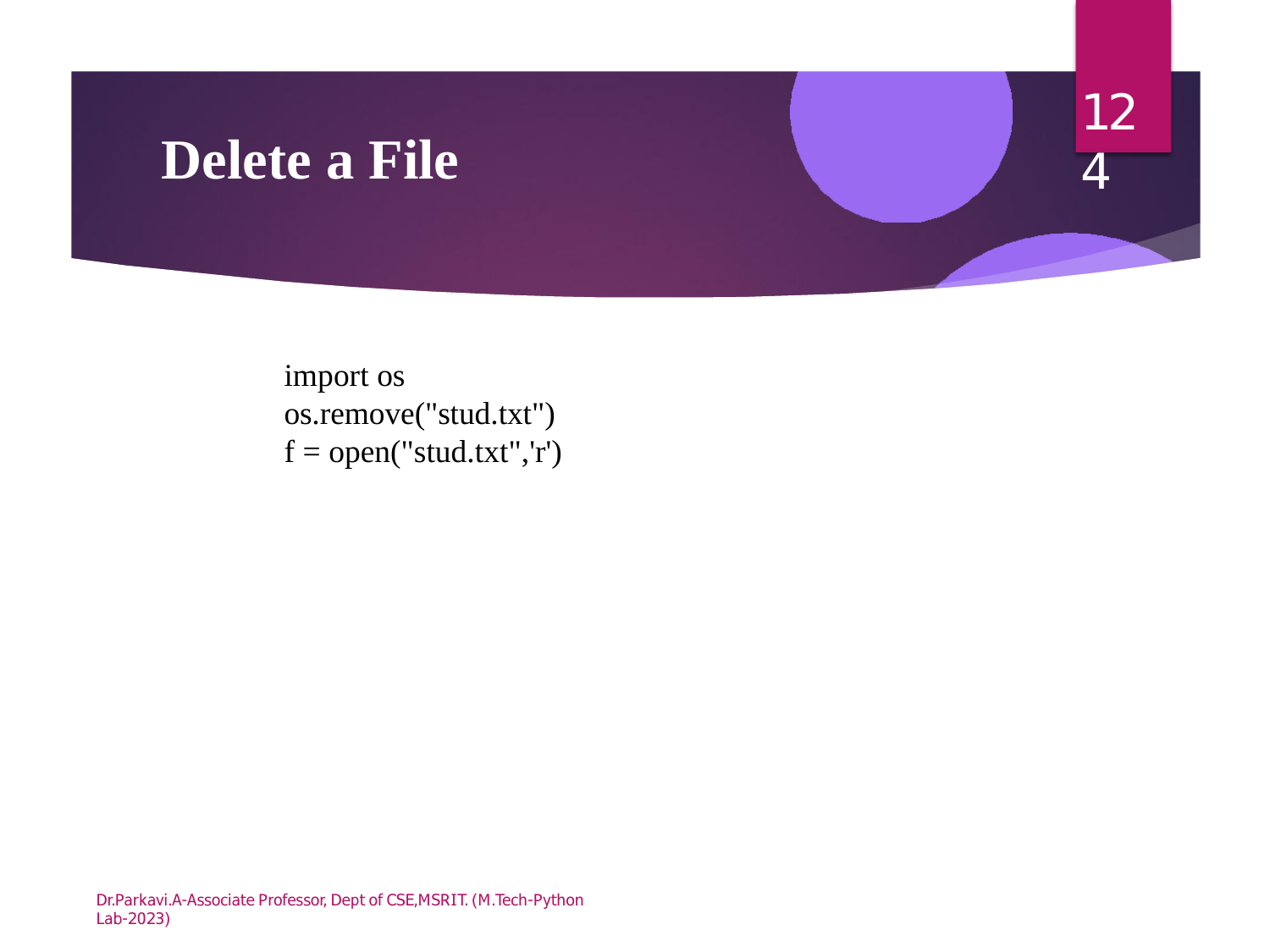

124
Delete a File
import os  os.remove("stud.txt")  f = open("stud.txt",'r')
Dr.Parkavi.A-Associate Professor, Dept of CSE,MSRIT. (M.Tech-Python Lab-2023)